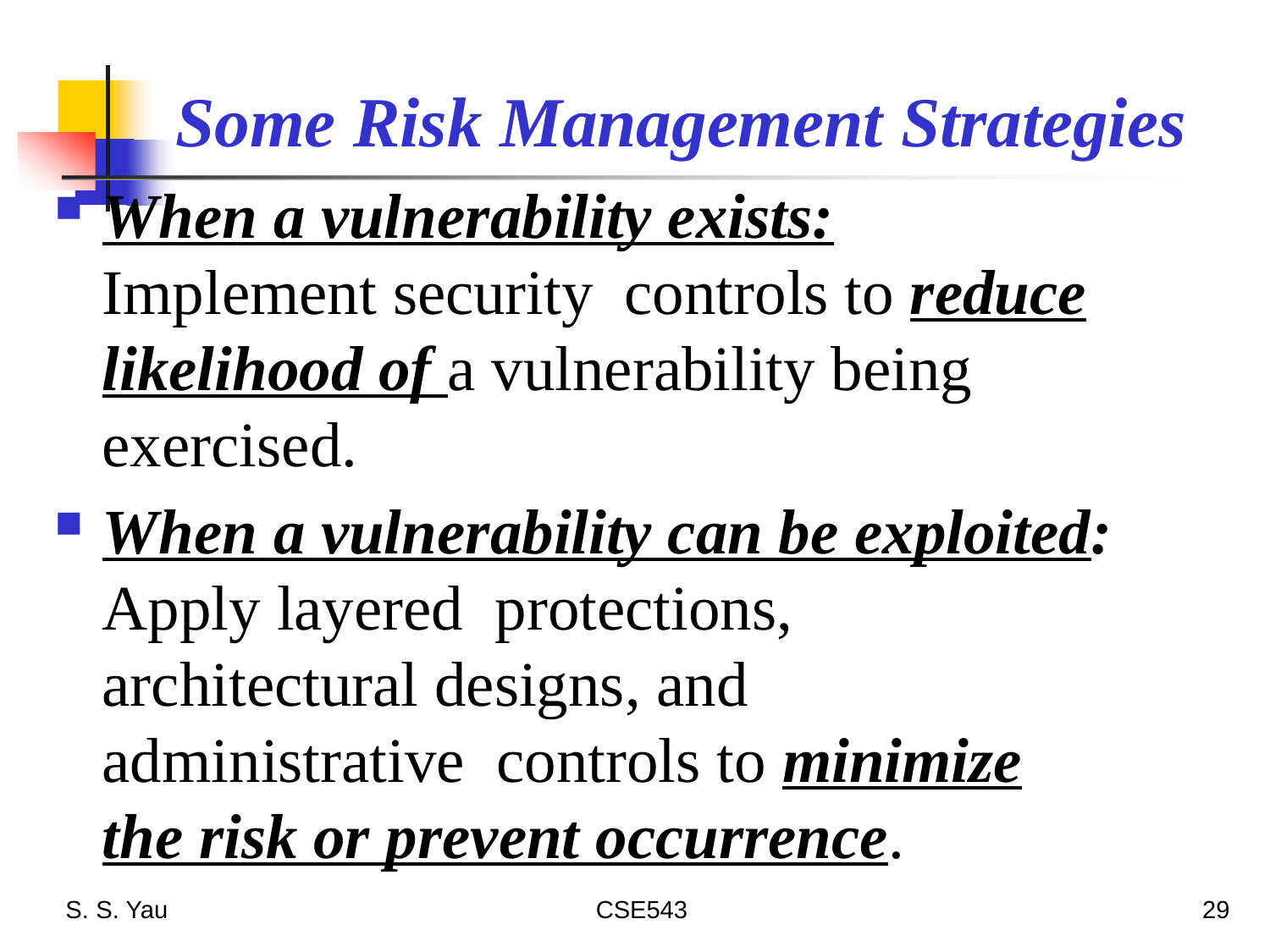

# Some Risk Management Strategies

When a vulnerability exists: Implement security  controls to reduce likelihood of a vulnerability being  exercised.
When a vulnerability can be exploited: Apply layered  protections, architectural designs, and administrative  controls to minimize the risk or prevent occurrence.

S. S. Yau
CSE543
29